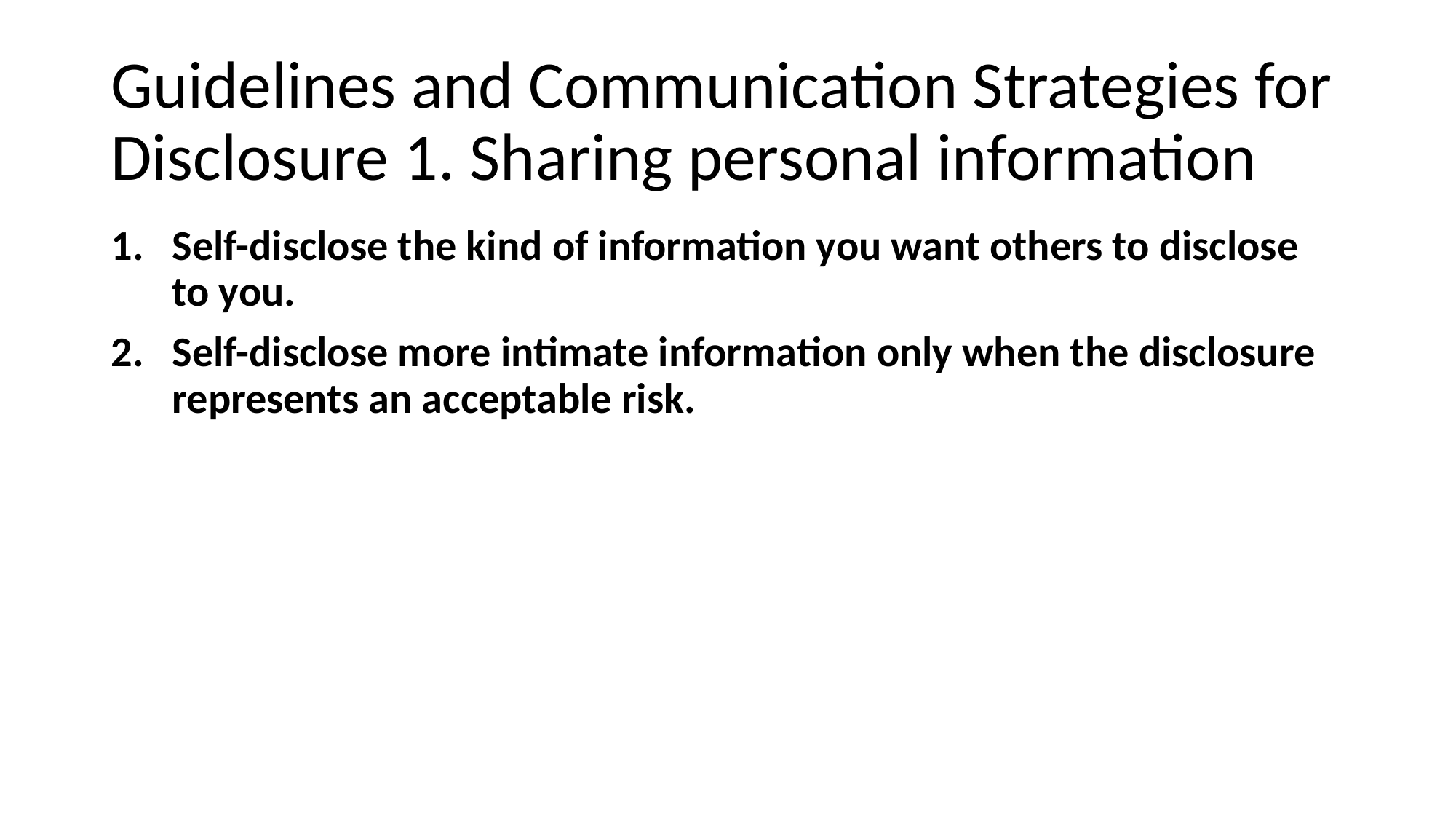

# Guidelines and Communication Strategies for Disclosure 1. Sharing personal information
Self-disclose the kind of information you want others to disclose to you.
Self-disclose more intimate information only when the disclosure represents an acceptable risk.